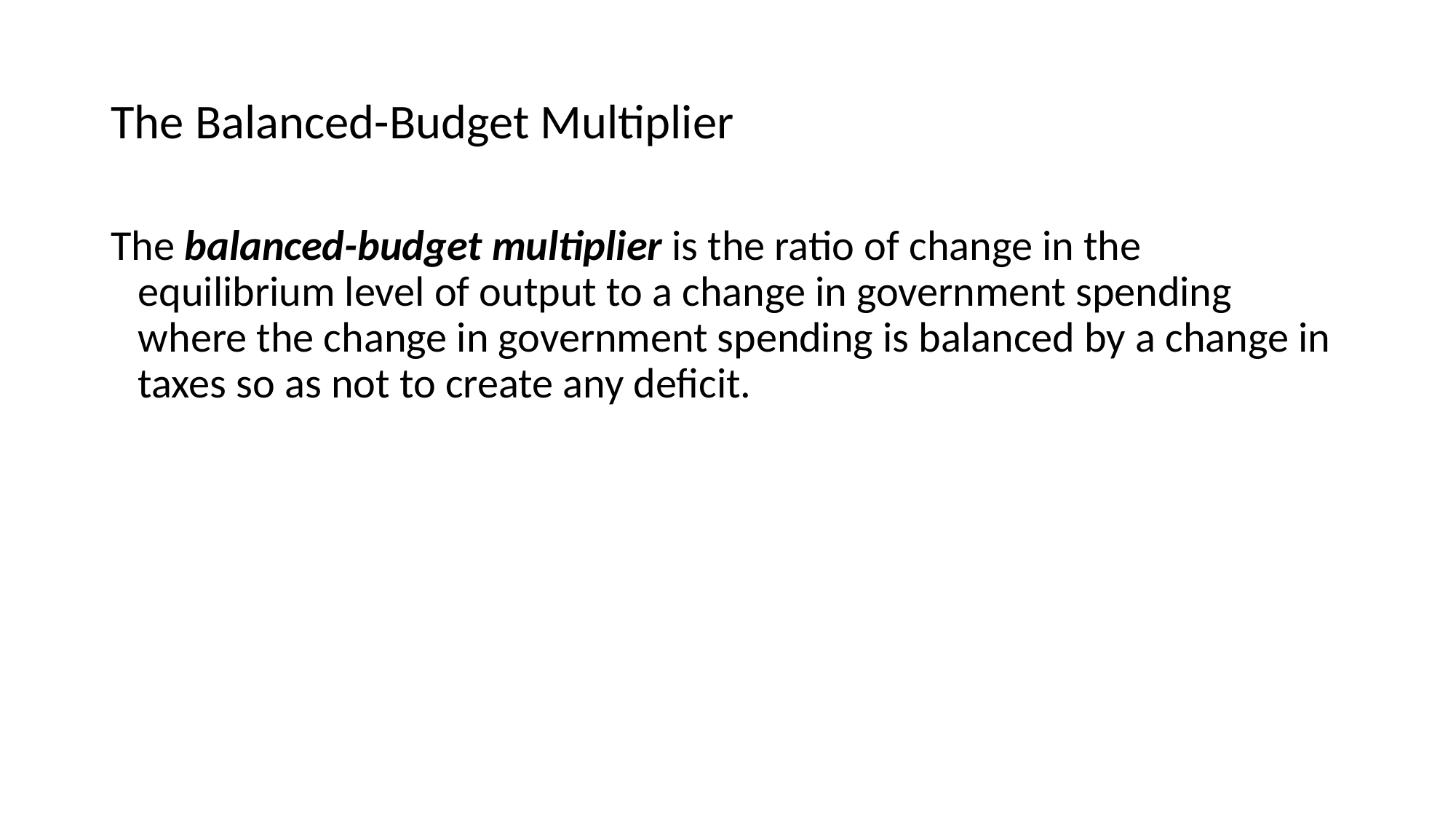

# The Balanced-Budget Multiplier
The balanced-budget multiplier is the ratio of change in the equilibrium level of output to a change in government spending where the change in government spending is balanced by a change in taxes so as not to create any deficit.